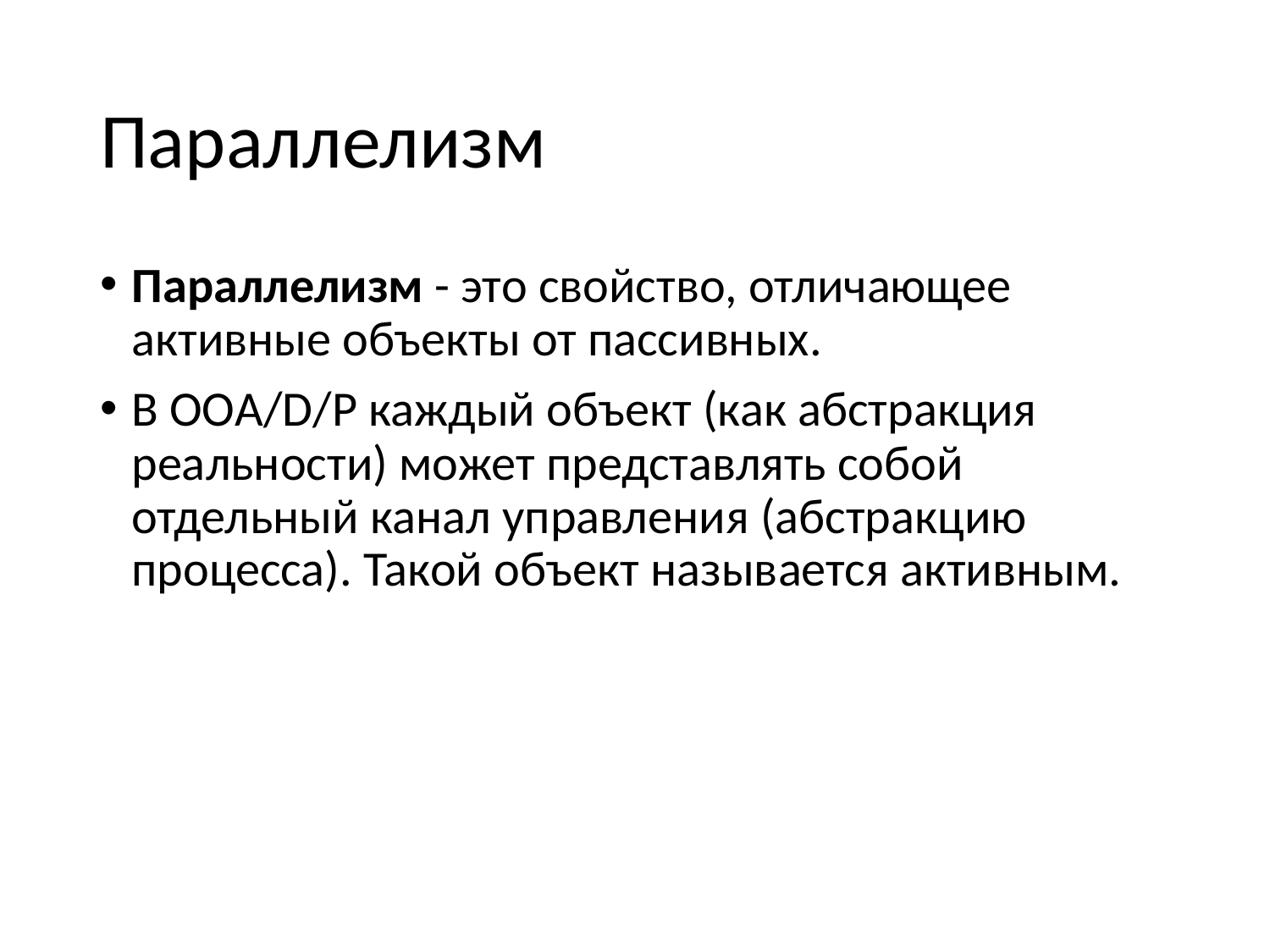

# Параллелизм
Параллелизм - это свойство, отличающее активные объекты от пассивных.
В ООA/D/P каждый объект (как абстракция реальности) может представлять собой отдельный канал управления (абстракцию процесса). Такой объект называется активным.